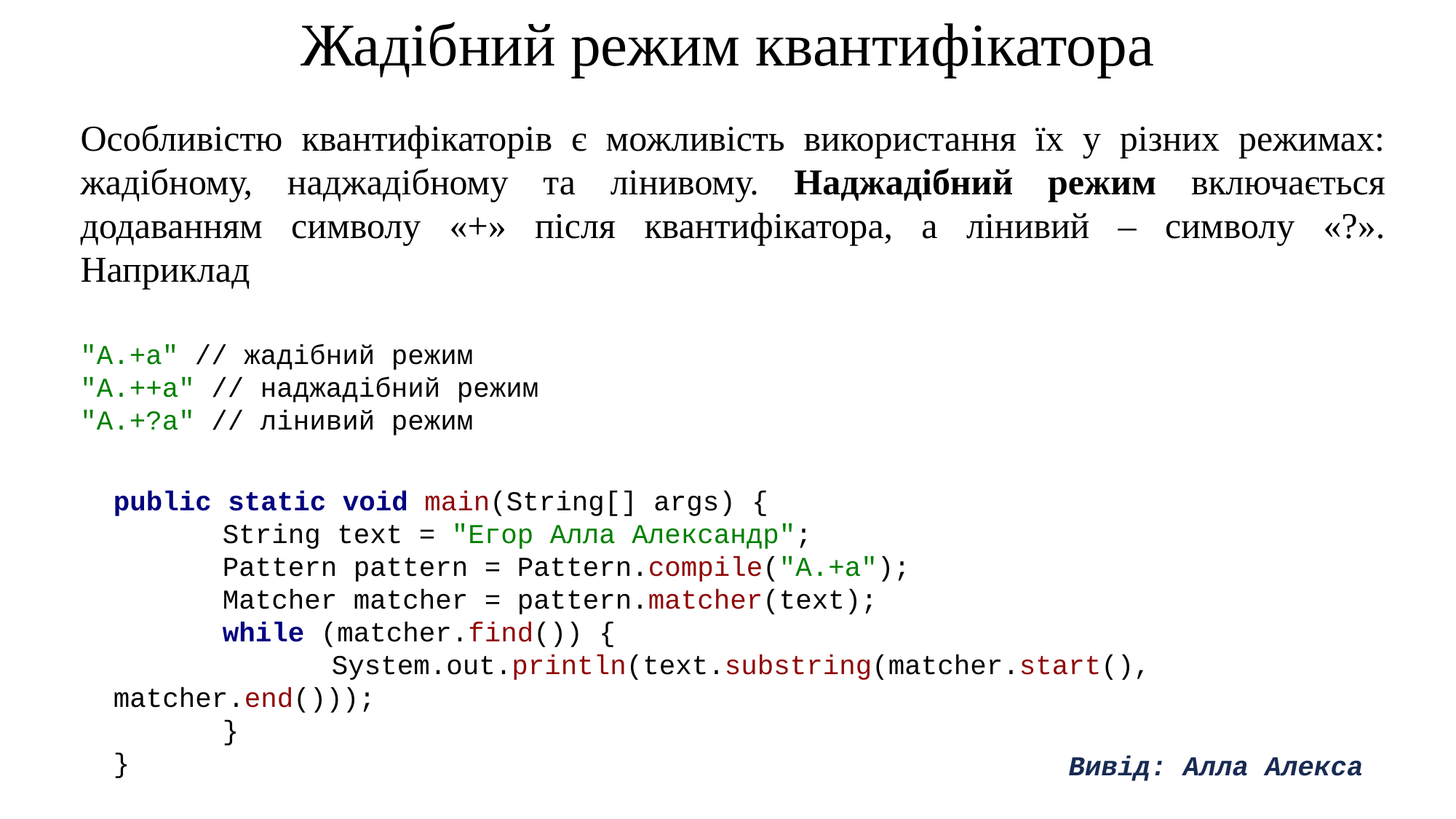

Жадібний режим квантифікатора
Особливістю квантифікаторів є можливість використання їх у різних режимах: жадібному, наджадібному та лінивому. Наджадібний режим включається додаванням символу «+» після квантифікатора, а лінивий – символу «?». Наприклад
"А.+а" // жадібний режим
"А.++а" // наджадібний режим
"А.+?а" // лінивий режим
public static void main(String[] args) {
	String text = "Егор Алла Александр";
	Pattern pattern = Pattern.compile("А.+а");
	Matcher matcher = pattern.matcher(text);
	while (matcher.find()) {
		System.out.println(text.substring(matcher.start(), matcher.end()));
	}
}
Вивід: Алла Алекса